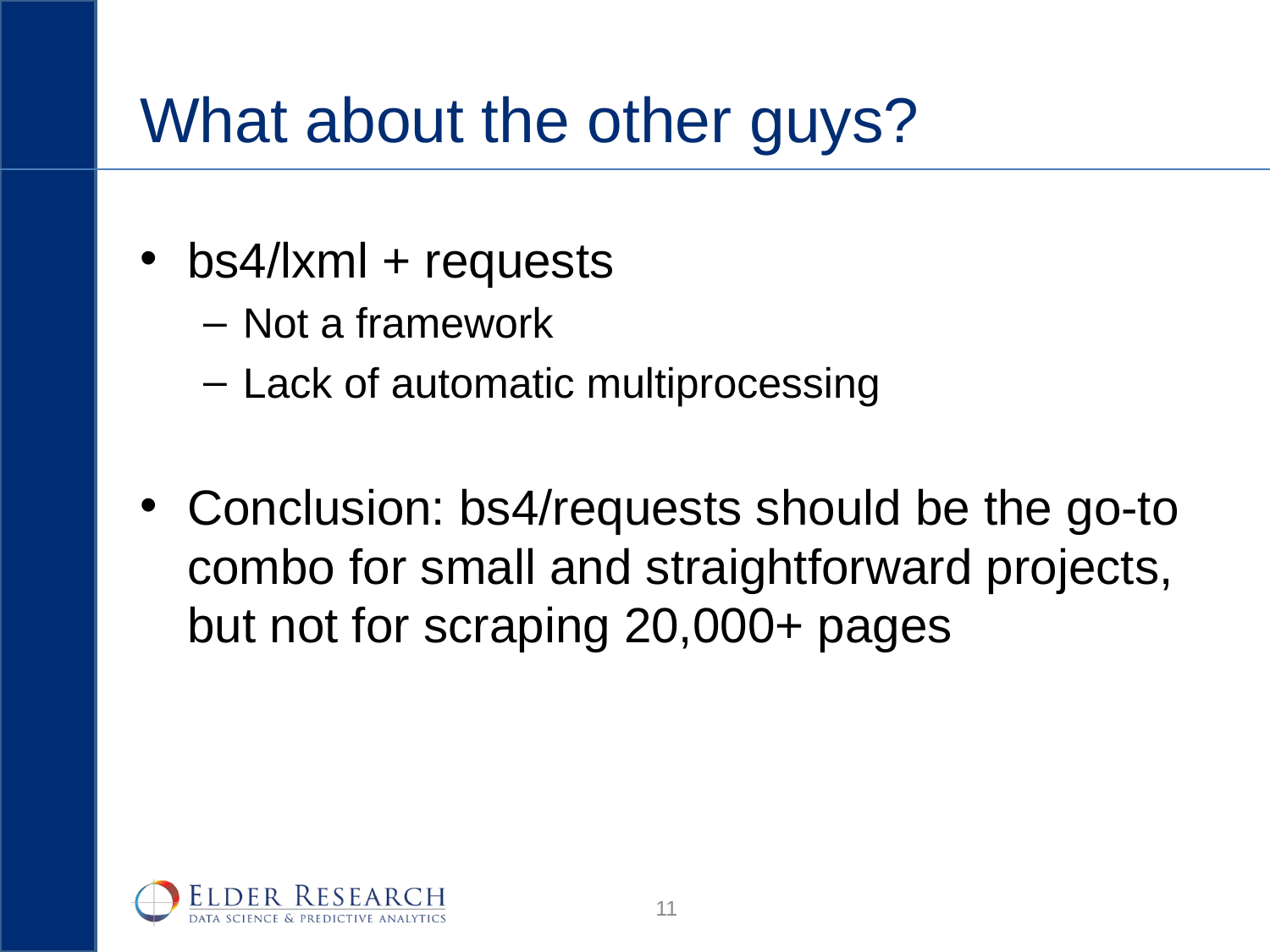

# What about the other guys?
bs4/lxml + requests
Not a framework
Lack of automatic multiprocessing

Conclusion: bs4/requests should be the go-to combo for small and straightforward projects, but not for scraping 20,000+ pages

11